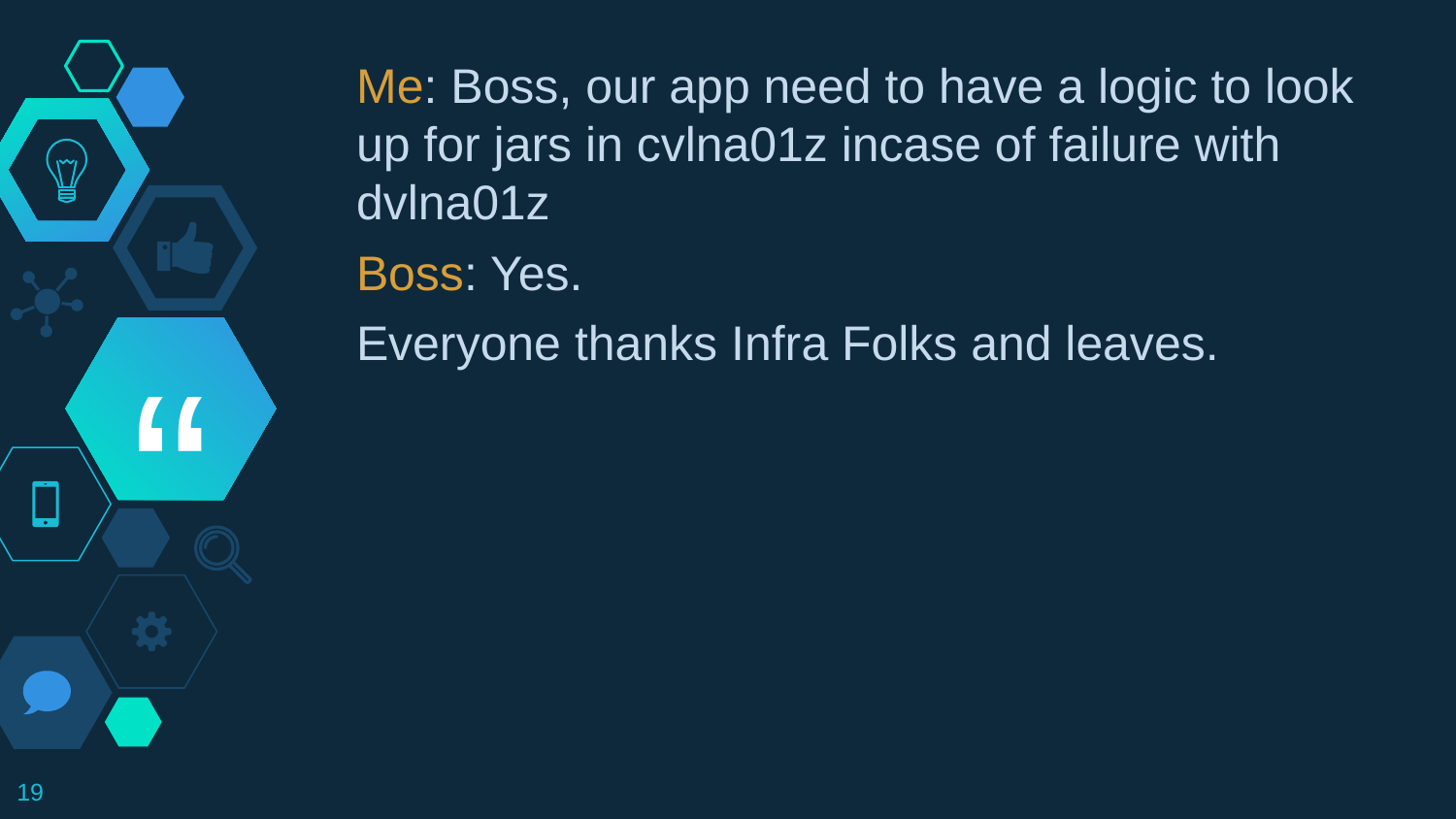

Me: Boss, our app need to have a logic to look up for jars in cvlna01z incase of failure with dvlna01z
Boss: Yes.
Everyone thanks Infra Folks and leaves.

19